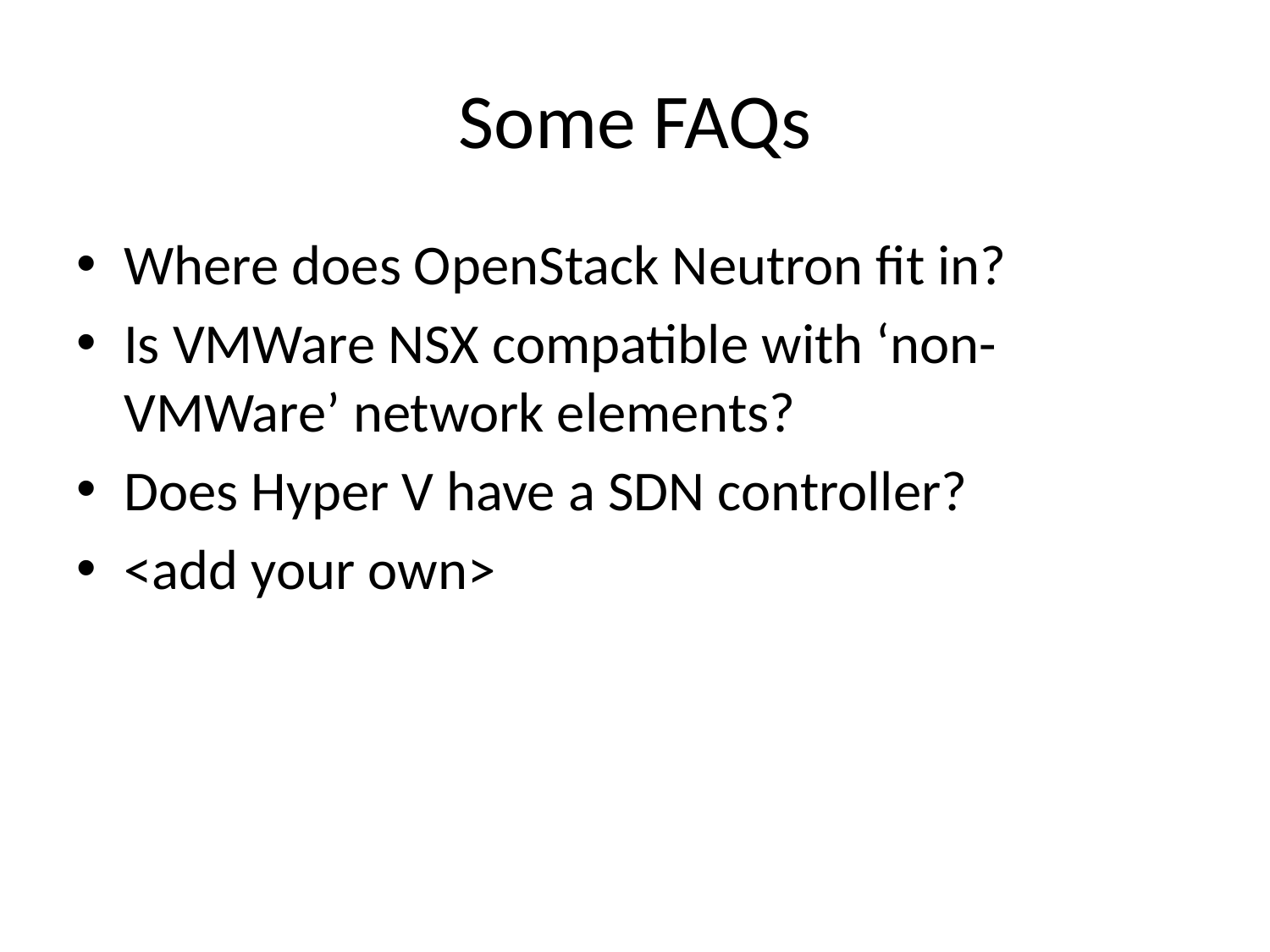

# Some FAQs
Where does OpenStack Neutron fit in?
Is VMWare NSX compatible with ‘non-VMWare’ network elements?
Does Hyper V have a SDN controller?
<add your own>